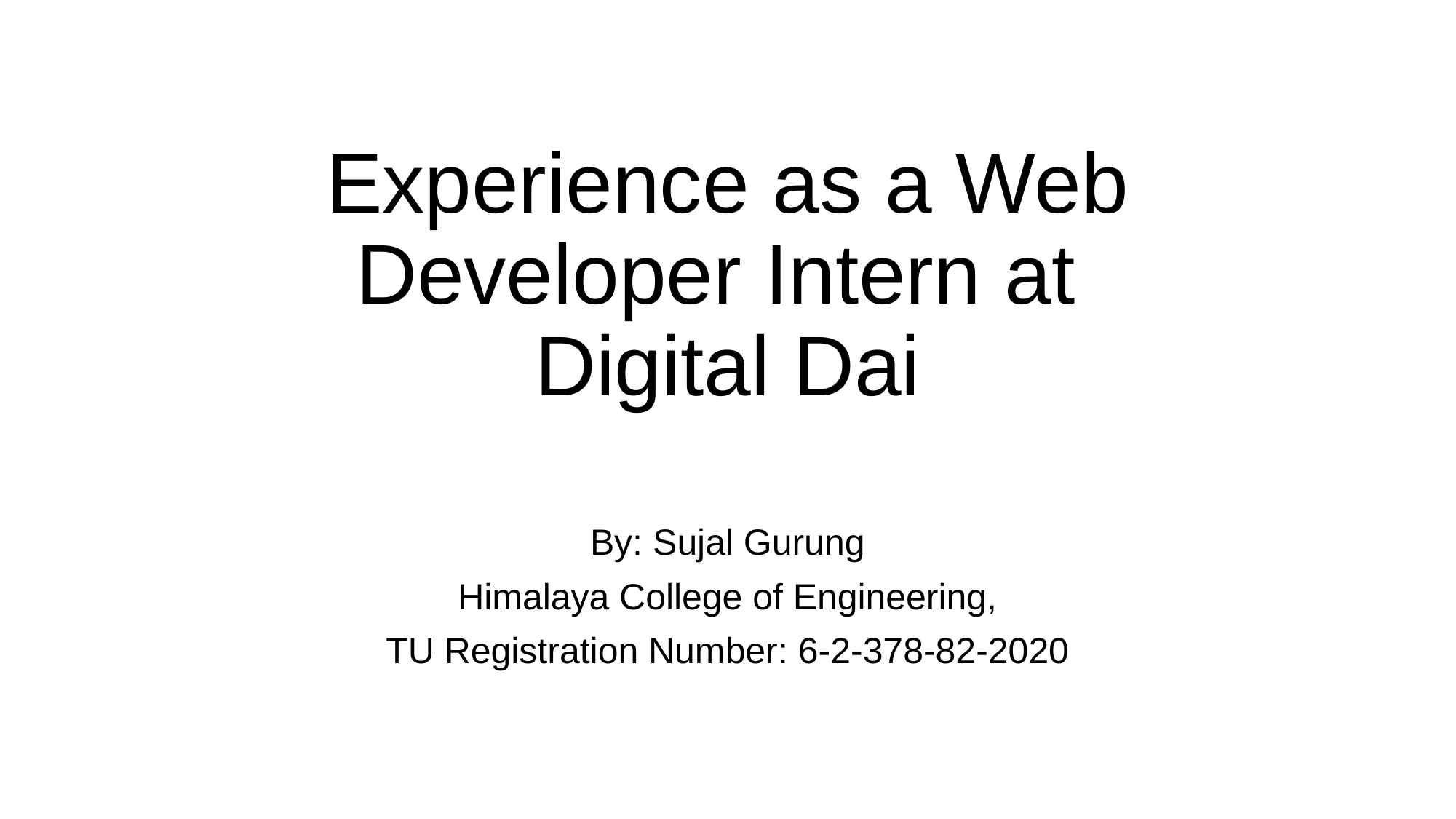

# Experience as a Web Developer Intern at Digital Dai
By: Sujal Gurung
Himalaya College of Engineering,
TU Registration Number: 6-2-378-82-2020